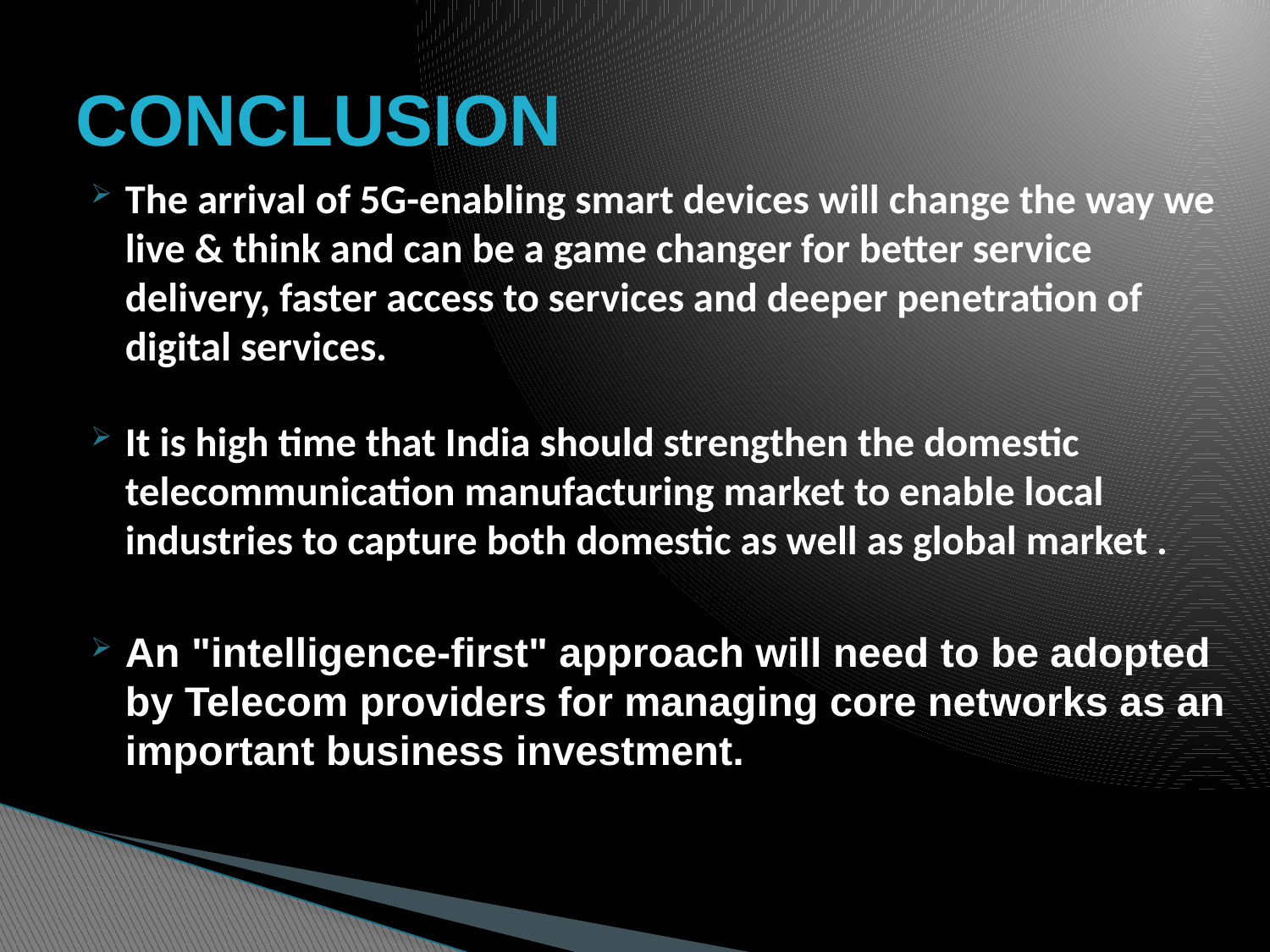

# CONCLUSION
The arrival of 5G-enabling smart devices will change the way we live & think and can be a game changer for better service delivery, faster access to services and deeper penetration of digital services.

It is high time that India should strengthen the domestic telecommunication manufacturing market to enable local industries to capture both domestic as well as global market .

An "intelligence-first" approach will need to be adopted by Telecom providers for managing core networks as an important business investment.